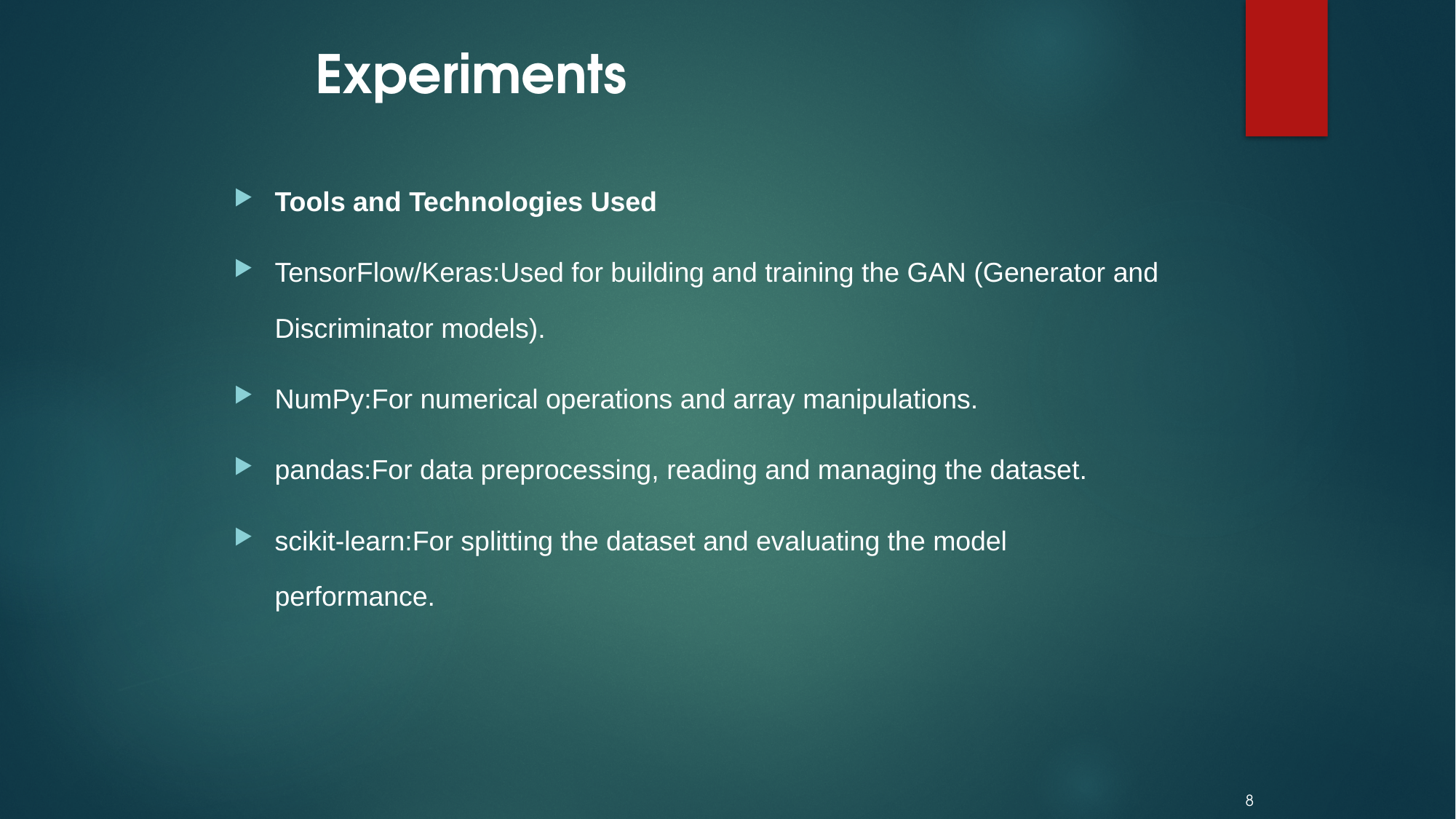

# Experiments

Tools and Technologies Used
TensorFlow/Keras:Used for building and training the GAN (Generator and Discriminator models).
NumPy:For numerical operations and array manipulations.
pandas:For data preprocessing, reading and managing the dataset.
scikit-learn:For splitting the dataset and evaluating the model performance.

8